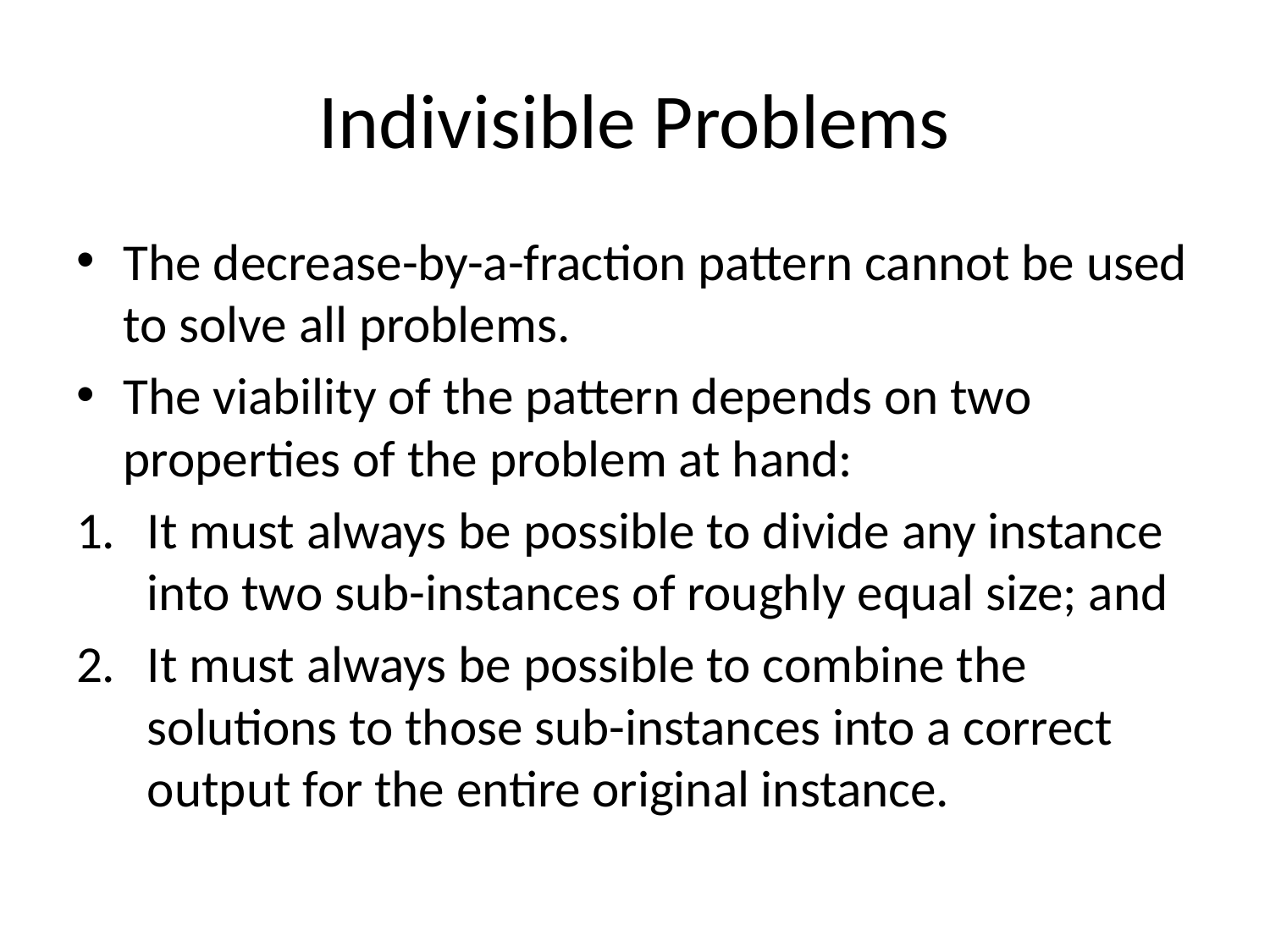

# Indivisible Problems
The decrease-by-a-fraction pattern cannot be used to solve all problems.
The viability of the pattern depends on two properties of the problem at hand:
It must always be possible to divide any instance into two sub-instances of roughly equal size; and
It must always be possible to combine the solutions to those sub-instances into a correct output for the entire original instance.